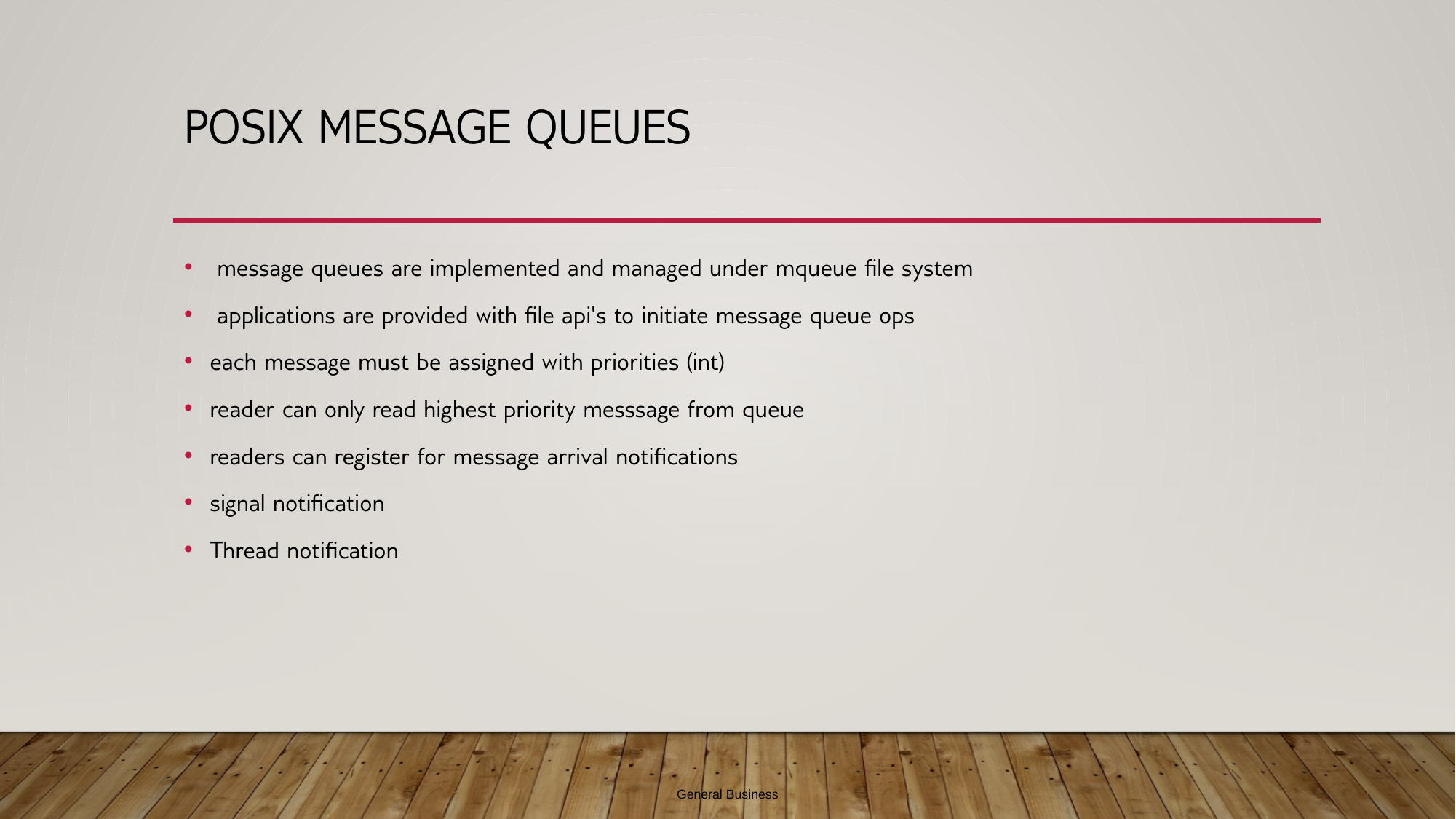

# Posix message queues
 message queues are implemented and managed under mqueue file system
 applications are provided with file api's to initiate message queue ops
each message must be assigned with priorities (int)
reader can only read highest priority messsage from queue
readers can register for message arrival notifications
signal notification
Thread notification